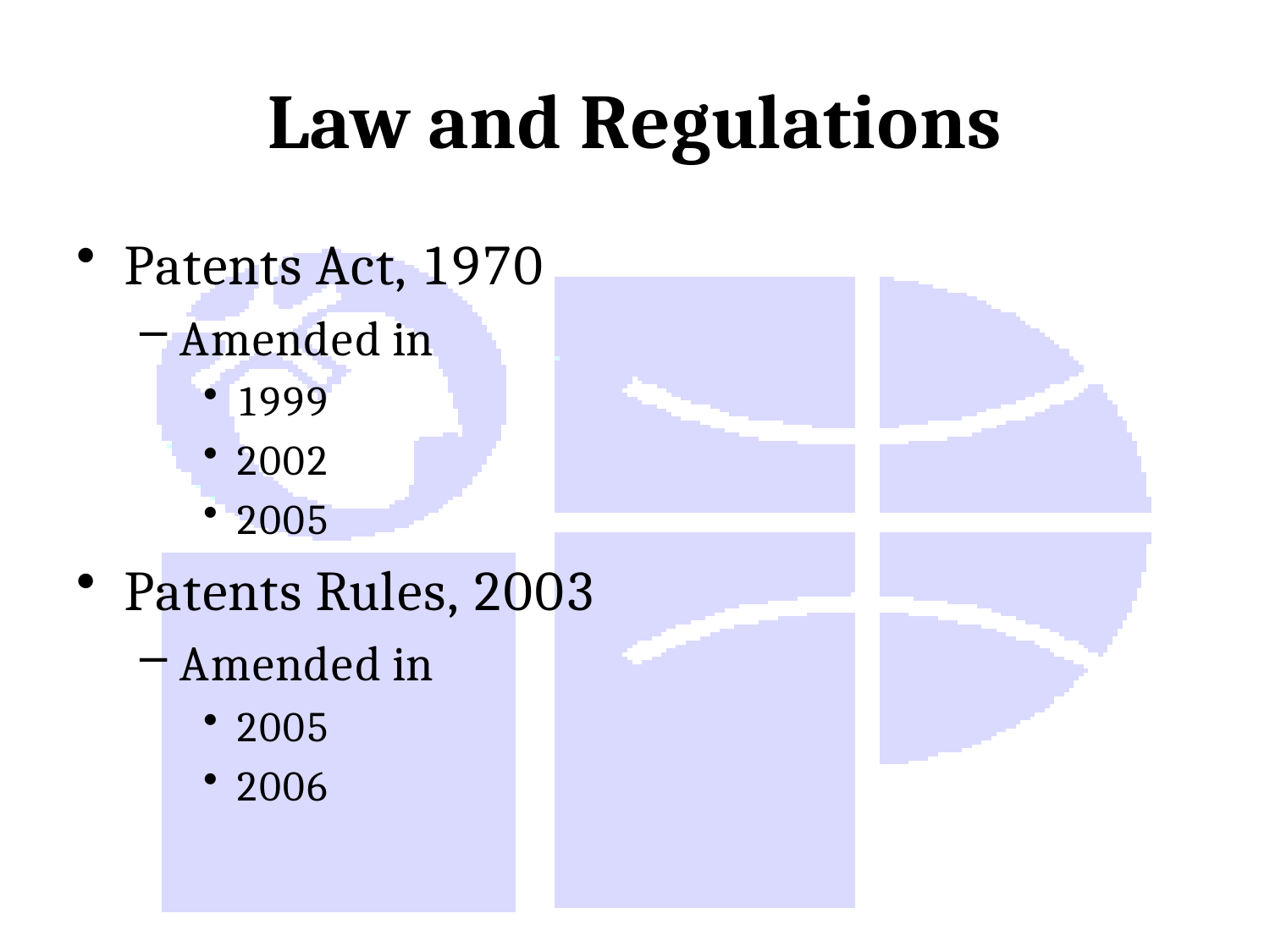

# Law and Regulations
Patents Act, 1970
Amended in
1999
2002
2005
Patents Rules, 2003
Amended in
2005
2006